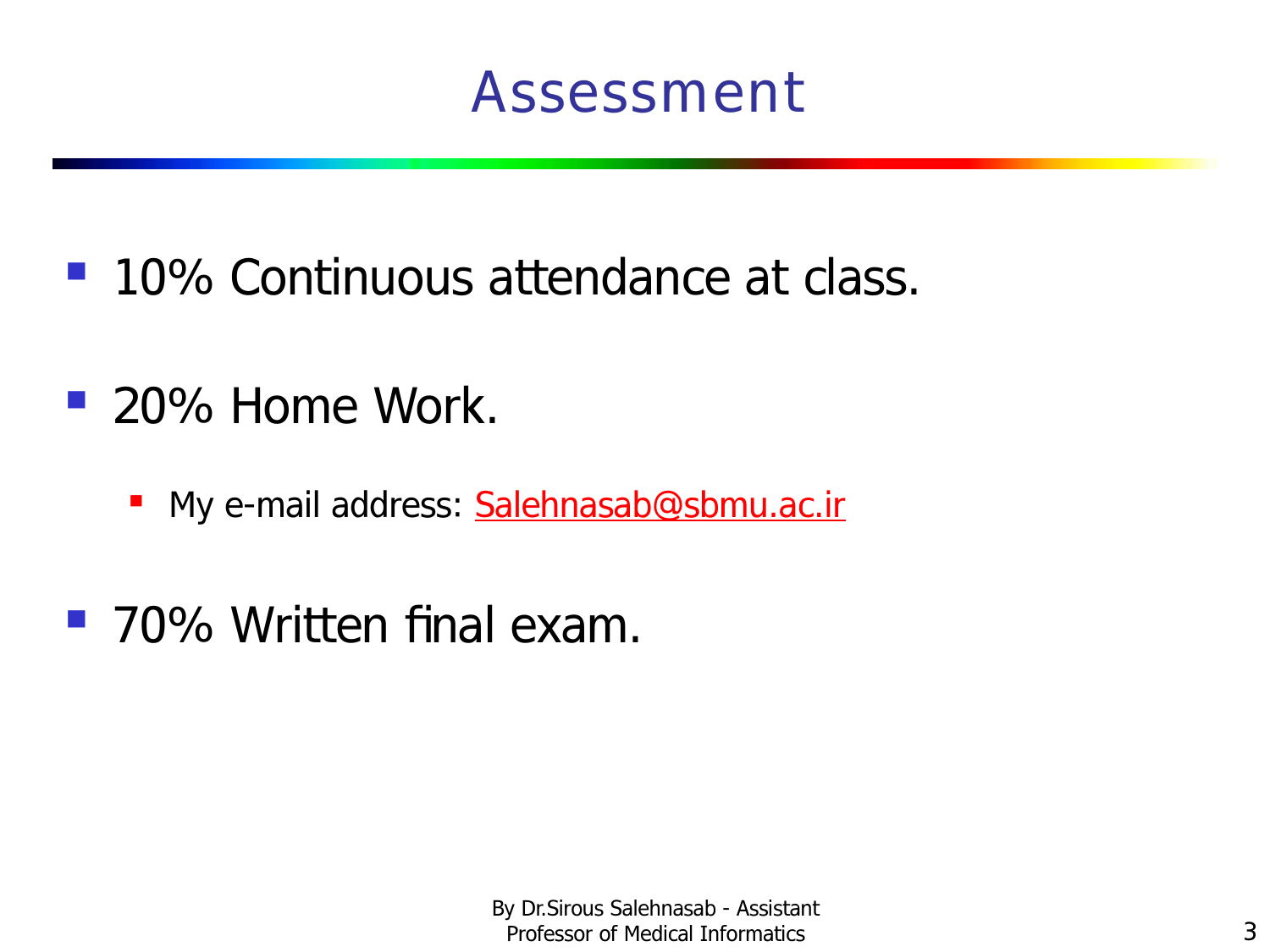

# Assessment
10% Continuous attendance at class.
20% Home Work.
My e-mail address: Salehnasab@sbmu.ac.ir
70% Written final exam.
3
By Dr.Sirous Salehnasab - Assistant Professor of Medical Informatics